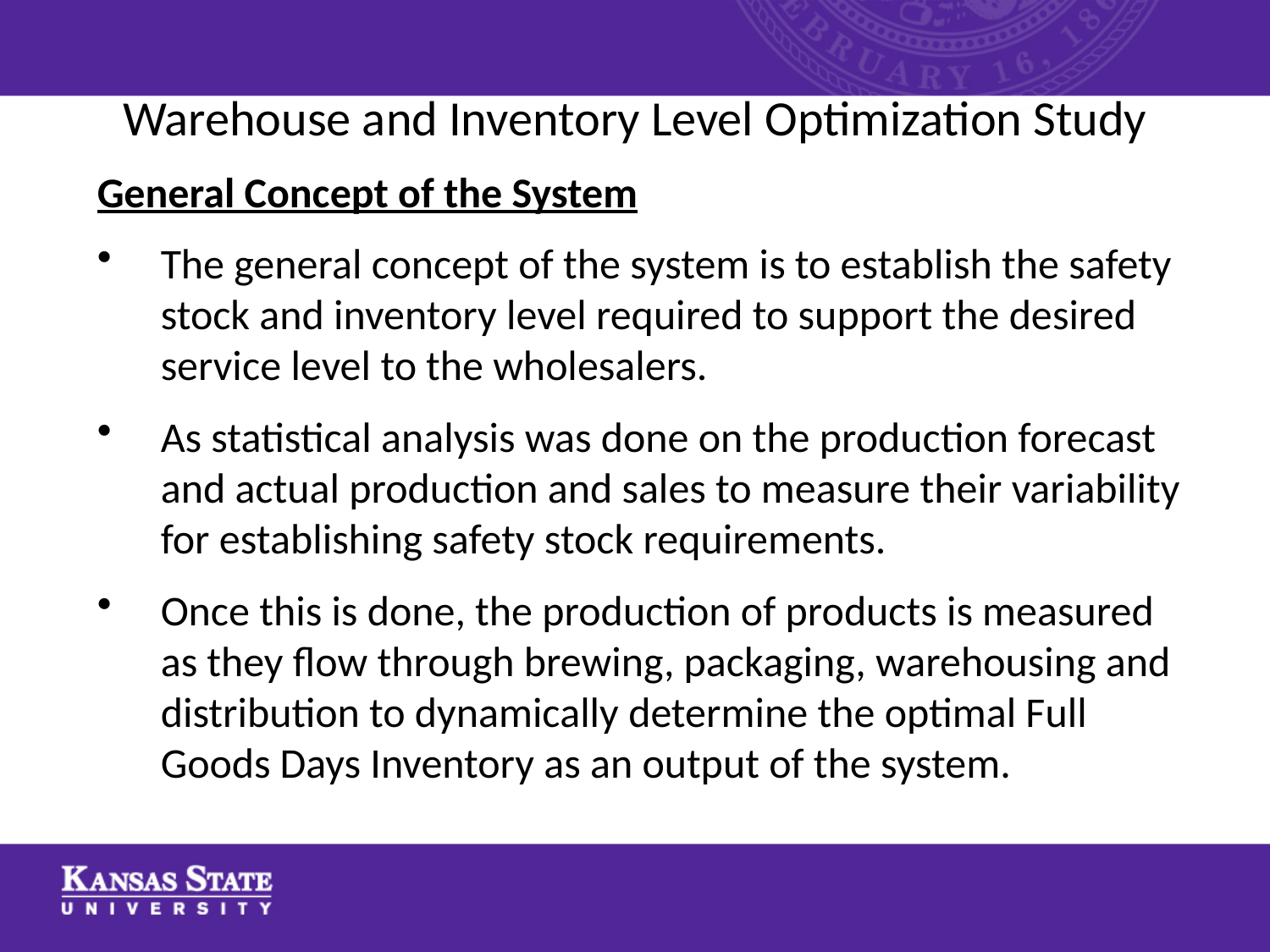

# Warehouse and Inventory Level Optimization Study
General Concept of the System
The general concept of the system is to establish the safety stock and inventory level required to support the desired service level to the wholesalers.
As statistical analysis was done on the production forecast and actual production and sales to measure their variability for establishing safety stock requirements.
Once this is done, the production of products is measured as they flow through brewing, packaging, warehousing and distribution to dynamically determine the optimal Full Goods Days Inventory as an output of the system.